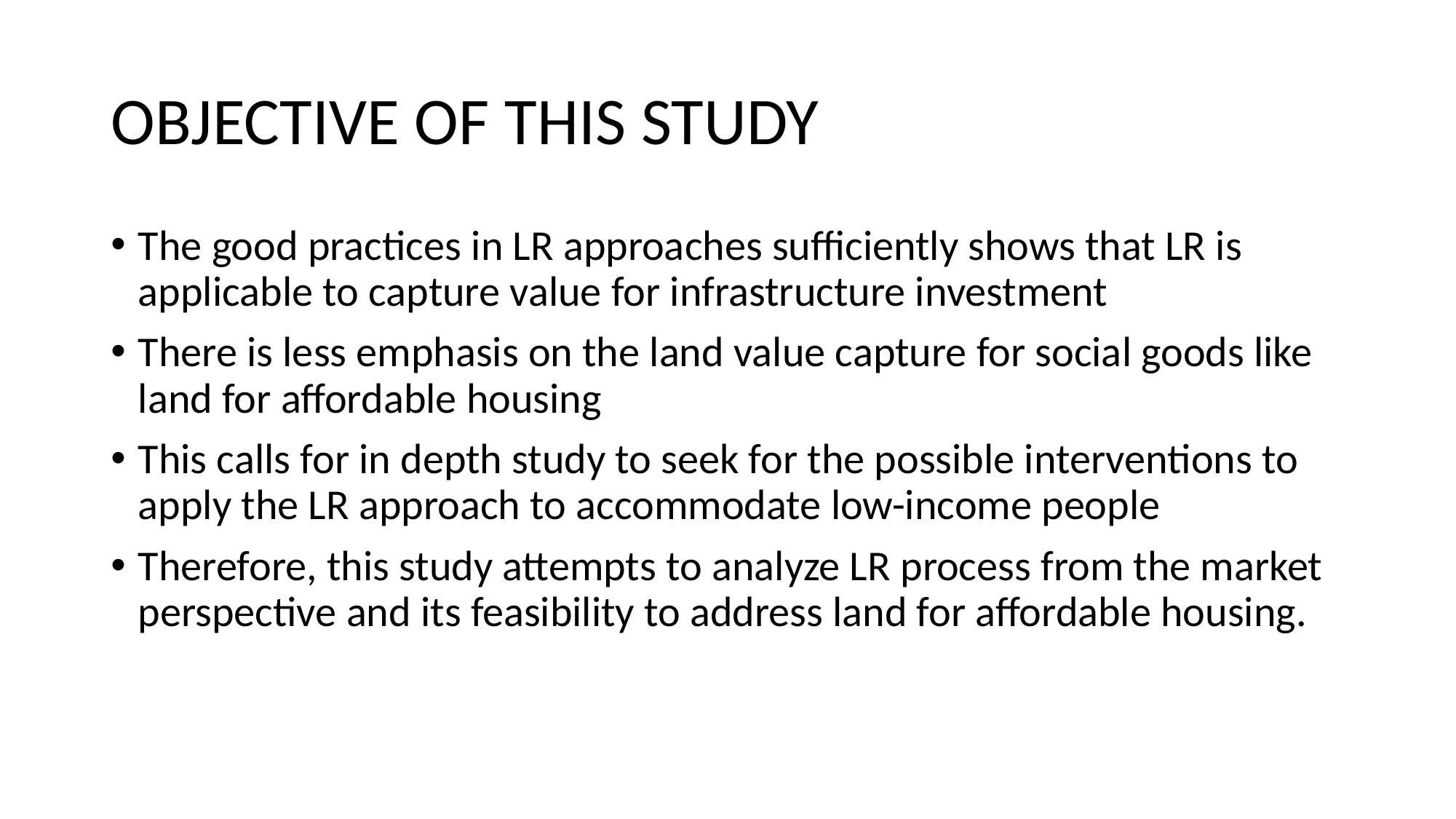

# OBJECTIVE OF THIS STUDY
The good practices in LR approaches sufficiently shows that LR is applicable to capture value for infrastructure investment
There is less emphasis on the land value capture for social goods like land for affordable housing
This calls for in depth study to seek for the possible interventions to apply the LR approach to accommodate low-income people
Therefore, this study attempts to analyze LR process from the market perspective and its feasibility to address land for affordable housing.